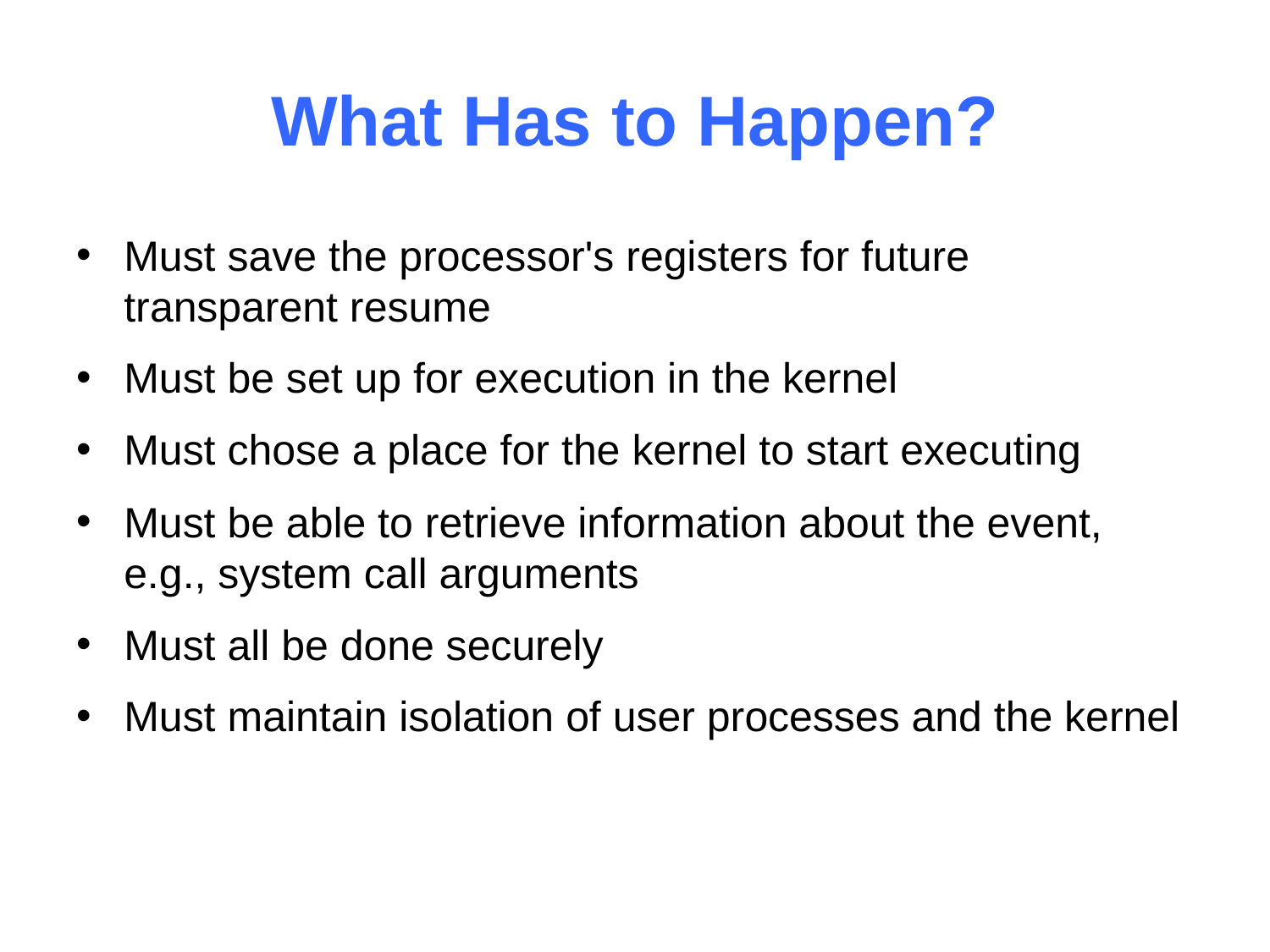

# What Has to Happen?
Must save the processor's registers for future transparent resume
Must be set up for execution in the kernel
Must chose a place for the kernel to start executing
Must be able to retrieve information about the event, e.g., system call arguments
Must all be done securely
Must maintain isolation of user processes and the kernel